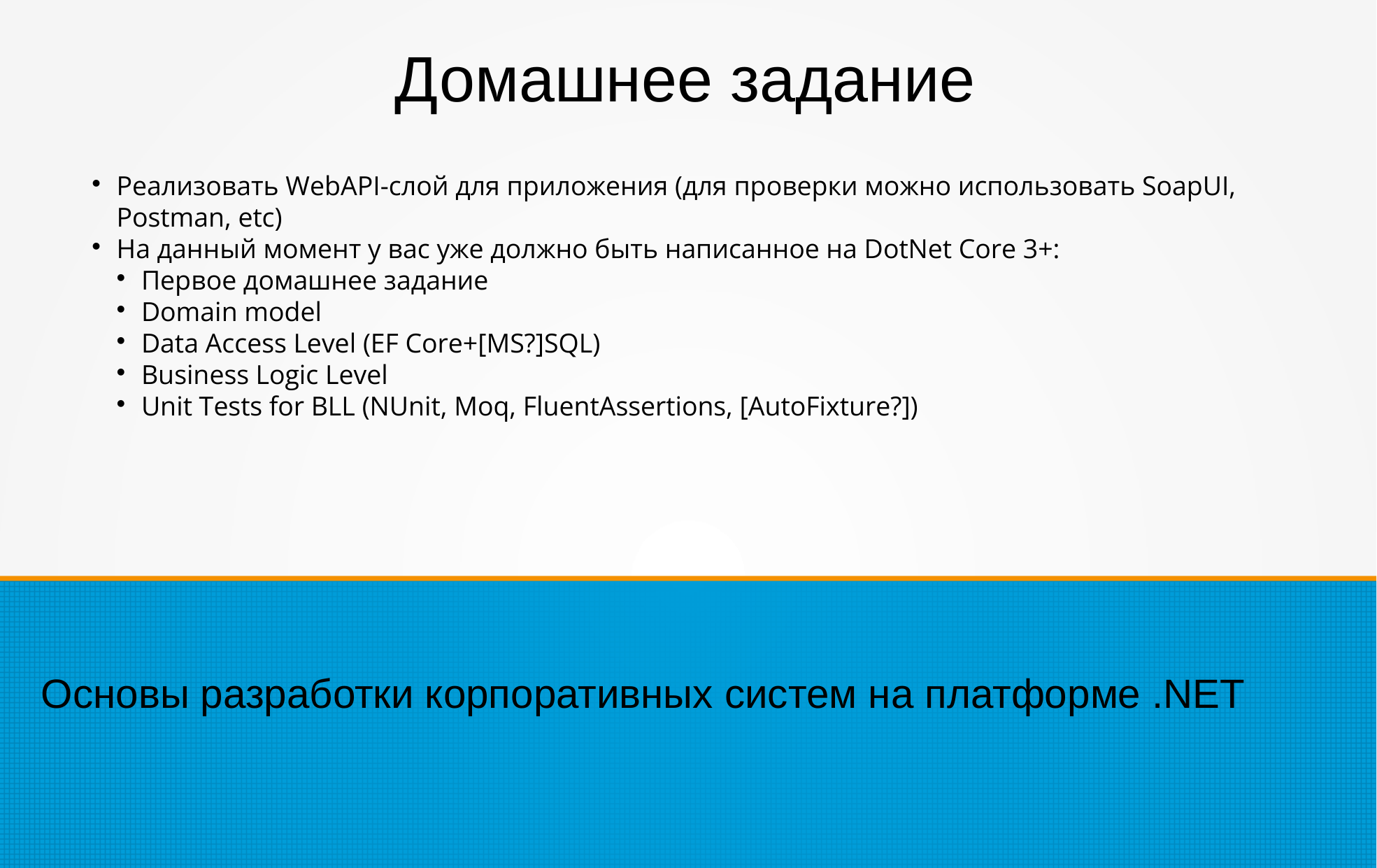

Домашнее задание

Реализовать WebAPI-слой для приложения (для проверки можно использовать SoapUI, Postman, etc)
На данный момент у вас уже должно быть написанное на DotNet Core 3+:
Первое домашнее задание
Domain model
Data Access Level (EF Core+[MS?]SQL)
Business Logic Level
Unit Tests for BLL (NUnit, Moq, FluentAssertions, [AutoFixture?])
Основы разработки корпоративных систем на платформе .NET